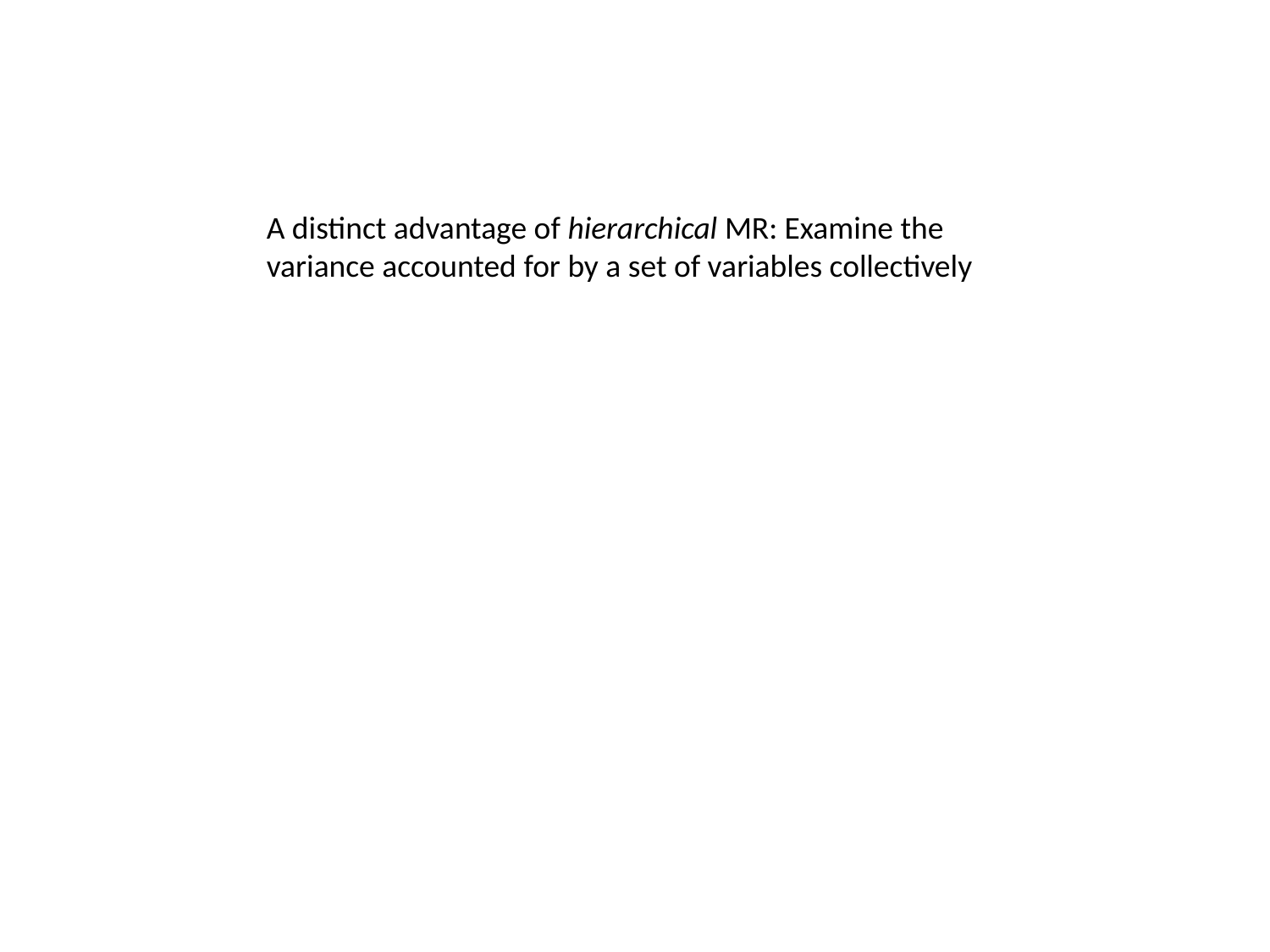

A distinct advantage of hierarchical MR: Examine the variance accounted for by a set of variables collectively